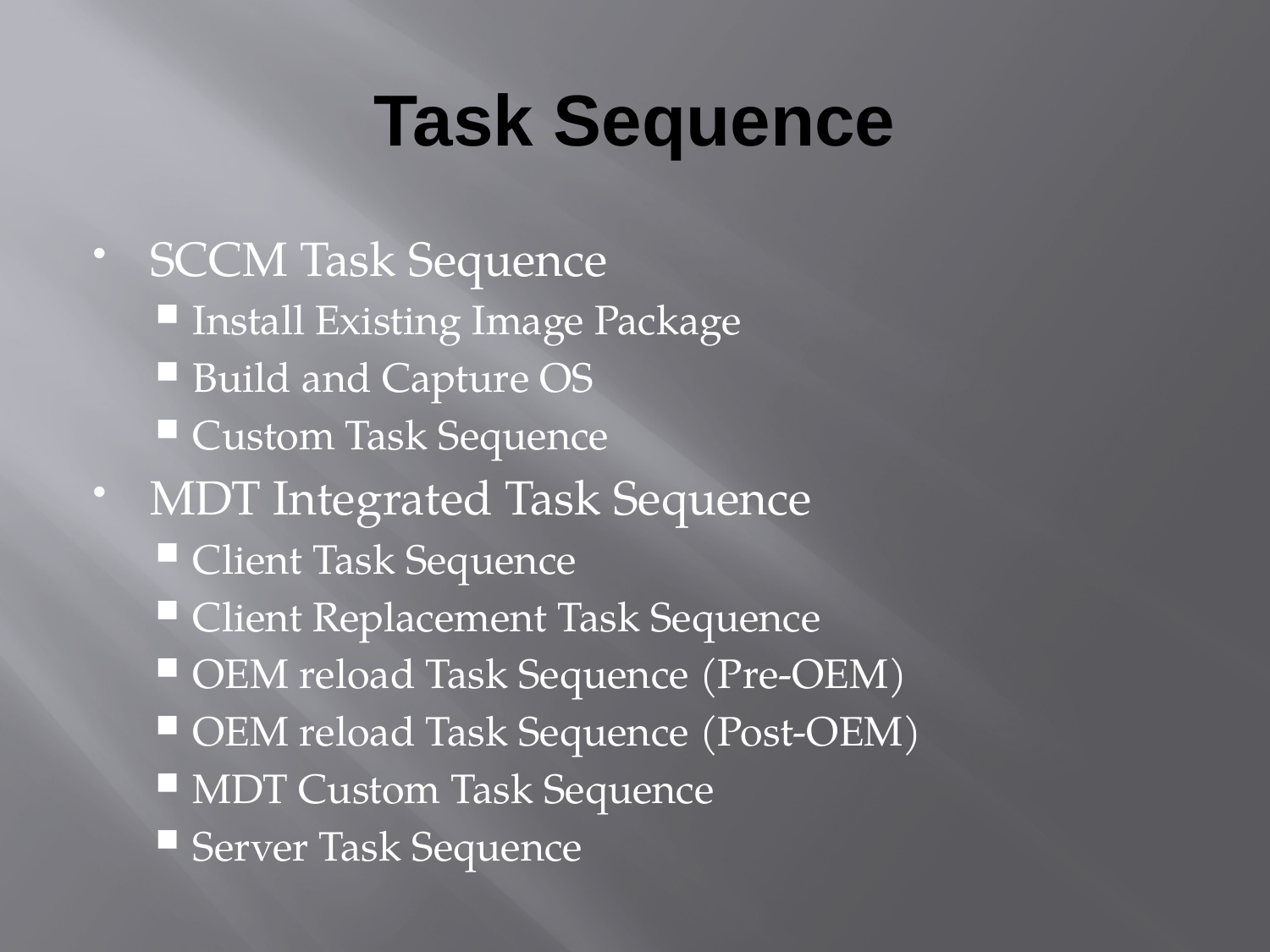

# Task Sequence
SCCM Task Sequence
Install Existing Image Package
Build and Capture OS
Custom Task Sequence
MDT Integrated Task Sequence
Client Task Sequence
Client Replacement Task Sequence
OEM reload Task Sequence (Pre-OEM)
OEM reload Task Sequence (Post-OEM)
MDT Custom Task Sequence
Server Task Sequence